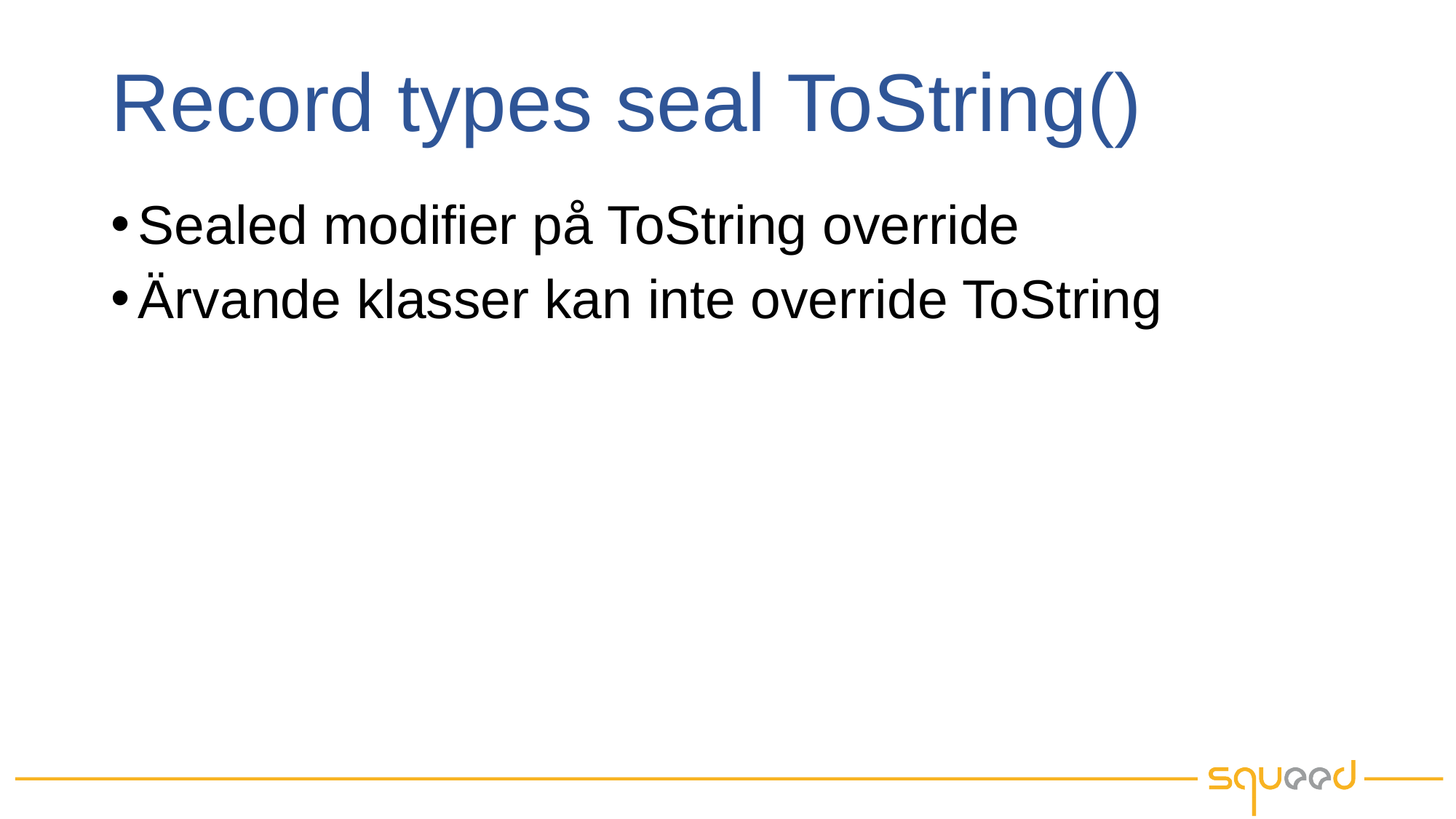

# Record types seal ToString()
Sealed modifier på ToString override
Ärvande klasser kan inte override ToString